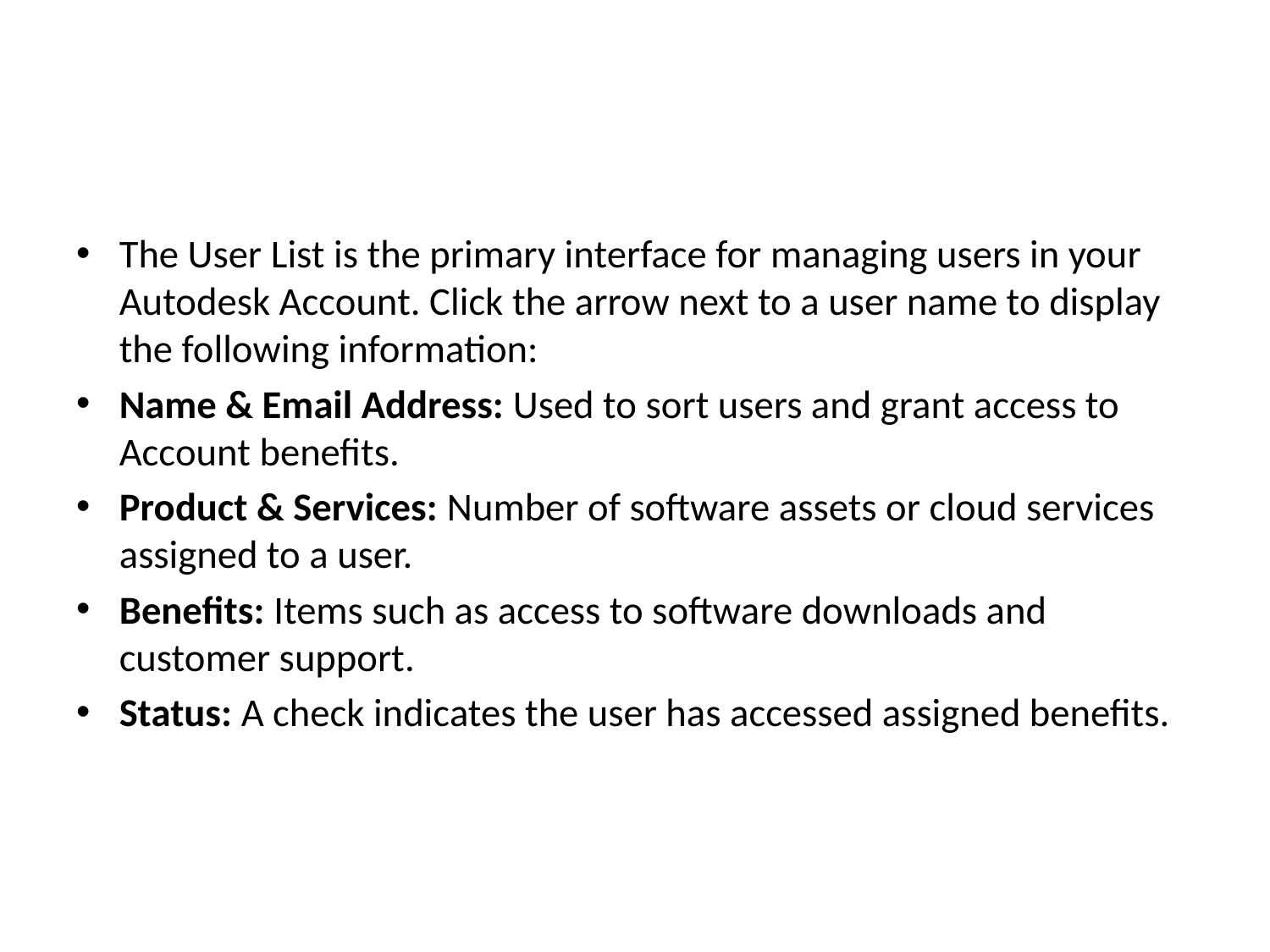

#
The User List is the primary interface for managing users in your Autodesk Account. Click the arrow next to a user name to display the following information:
Name & Email Address: Used to sort users and grant access to Account benefits.
Product & Services: Number of software assets or cloud services assigned to a user.
Benefits: Items such as access to software downloads and customer support.
Status: A check indicates the user has accessed assigned benefits.